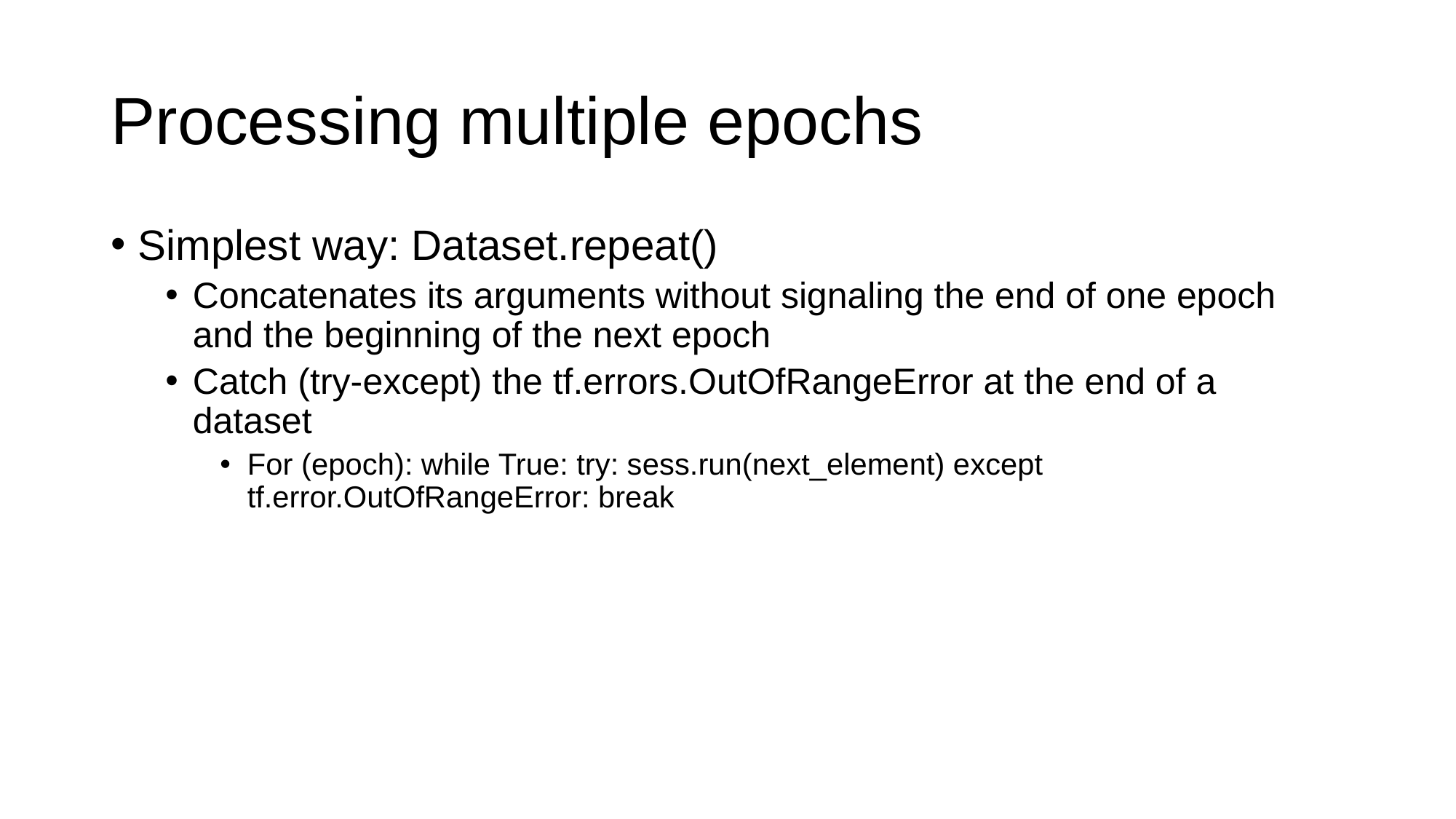

# Processing multiple epochs
Simplest way: Dataset.repeat()
Concatenates its arguments without signaling the end of one epoch and the beginning of the next epoch
Catch (try-except) the tf.errors.OutOfRangeError at the end of a dataset
For (epoch): while True: try: sess.run(next_element) except tf.error.OutOfRangeError: break